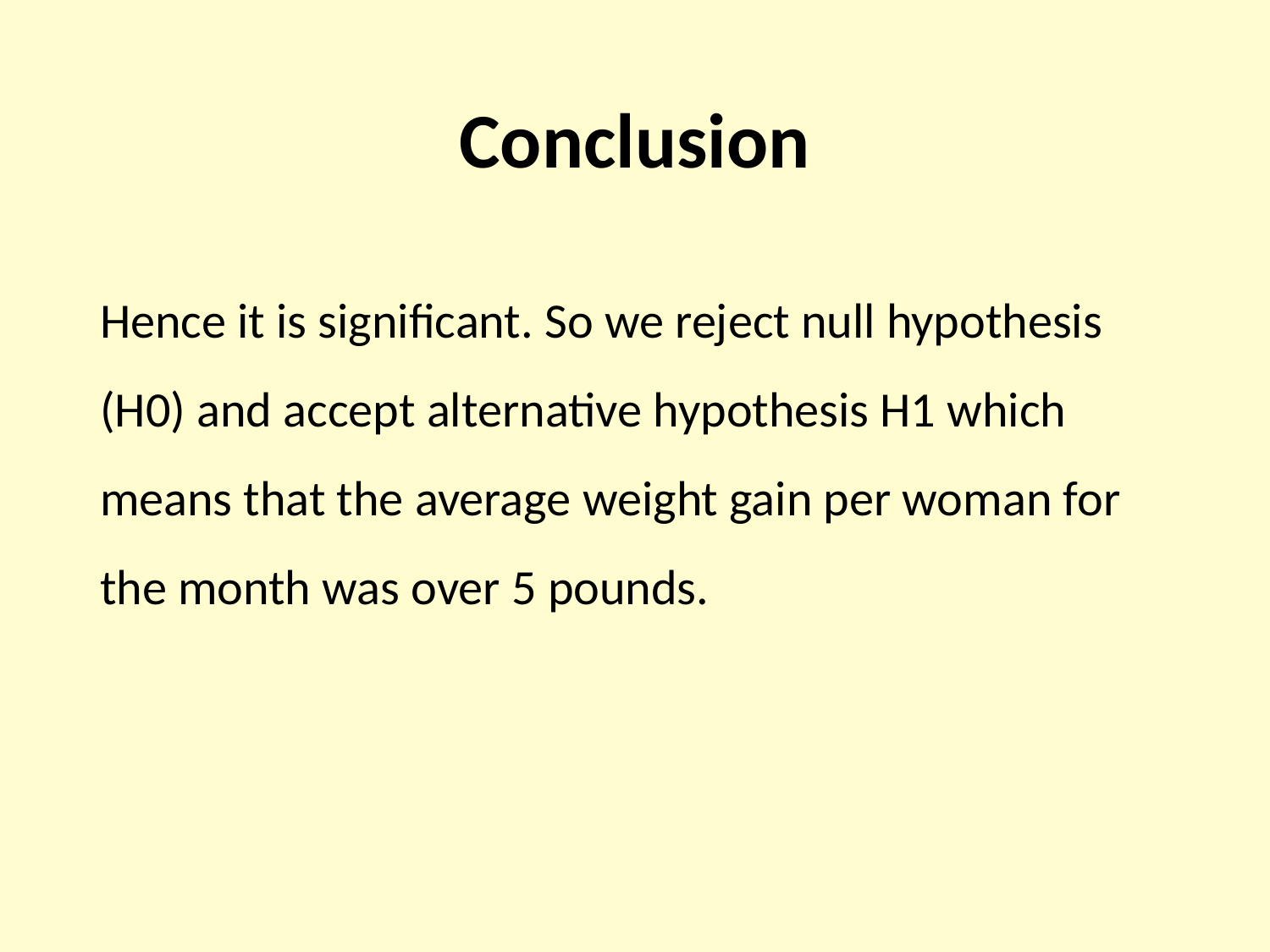

# Conclusion
Hence it is significant. So we reject null hypothesis (H0) and accept alternative hypothesis H1 which means that the average weight gain per woman for the month was over 5 pounds.